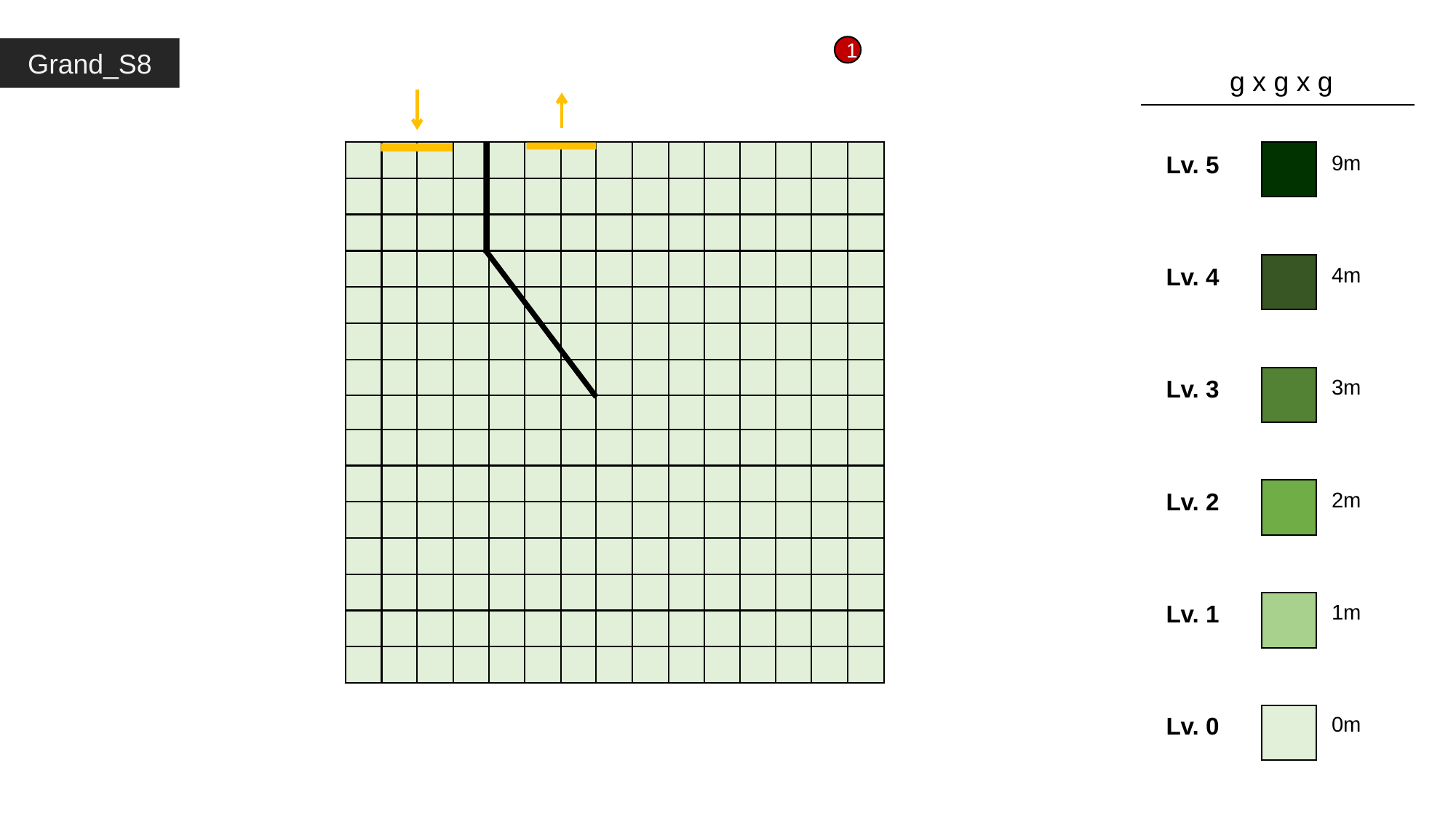

1
Grand_S8
g x g x g

Lv. 5
9m

Lv. 4
4m

Lv. 3
3m

Lv. 2
2m

Lv. 1
1m

Lv. 0
0m